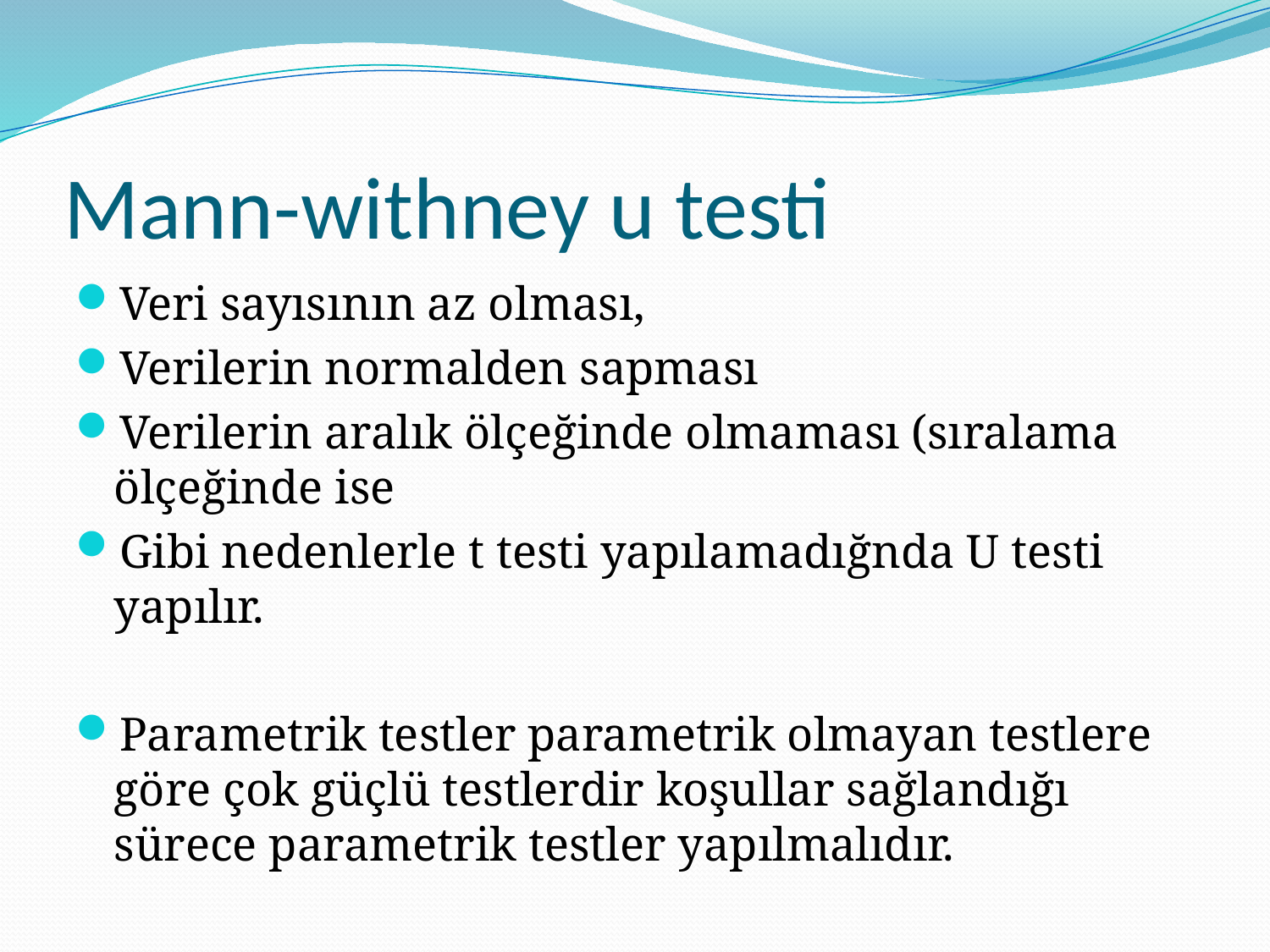

# Mann-withney u testi
Veri sayısının az olması,
Verilerin normalden sapması
Verilerin aralık ölçeğinde olmaması (sıralama ölçeğinde ise
Gibi nedenlerle t testi yapılamadığnda U testi yapılır.

Parametrik testler parametrik olmayan testlere göre çok güçlü testlerdir koşullar sağlandığı sürece parametrik testler yapılmalıdır.